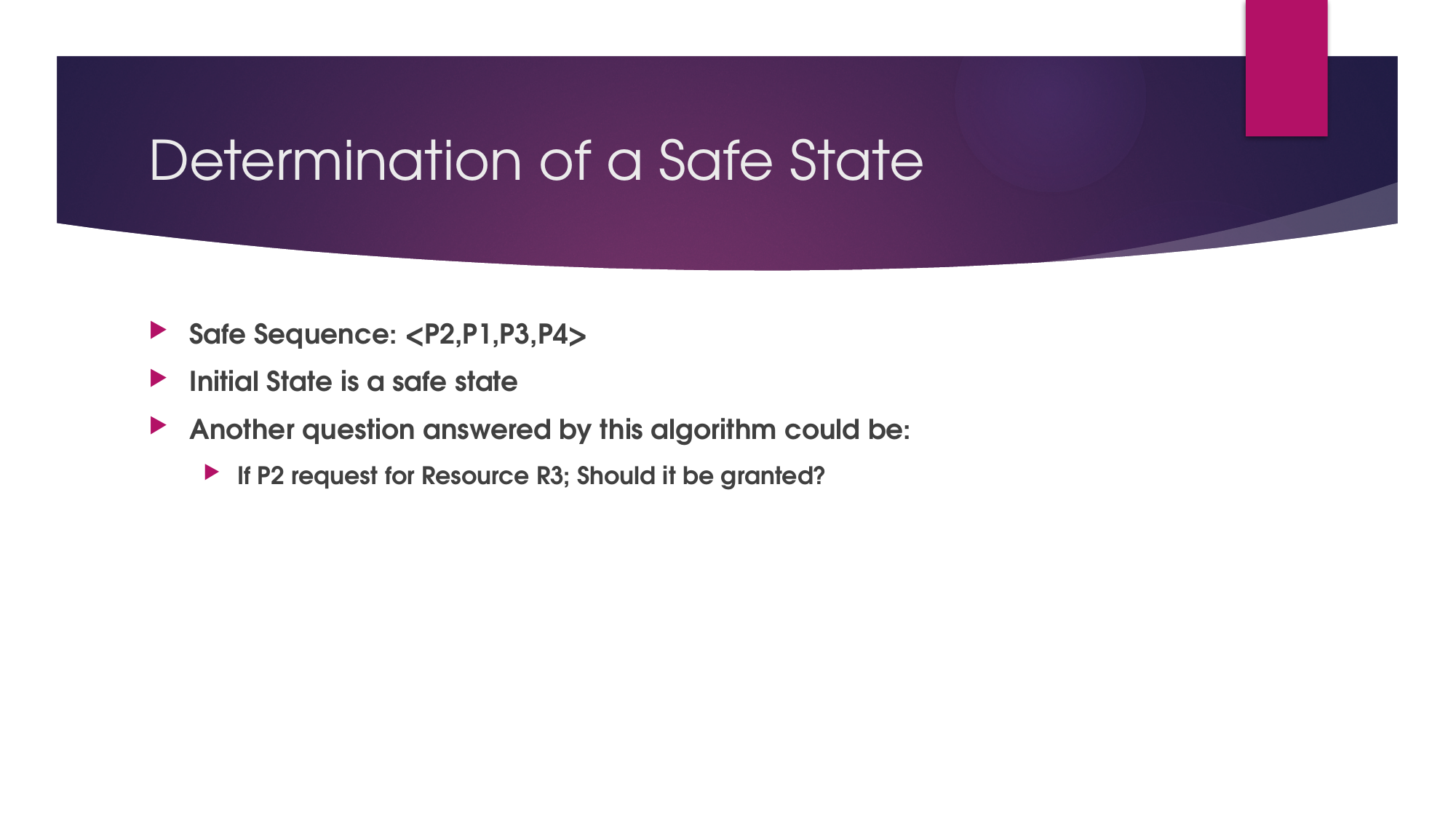

# Determination of a Safe State
Safe Sequence: <P2,P1,P3,P4>
Initial State is a safe state
Another question answered by this algorithm could be:
If P2 request for Resource R3; Should it be granted?